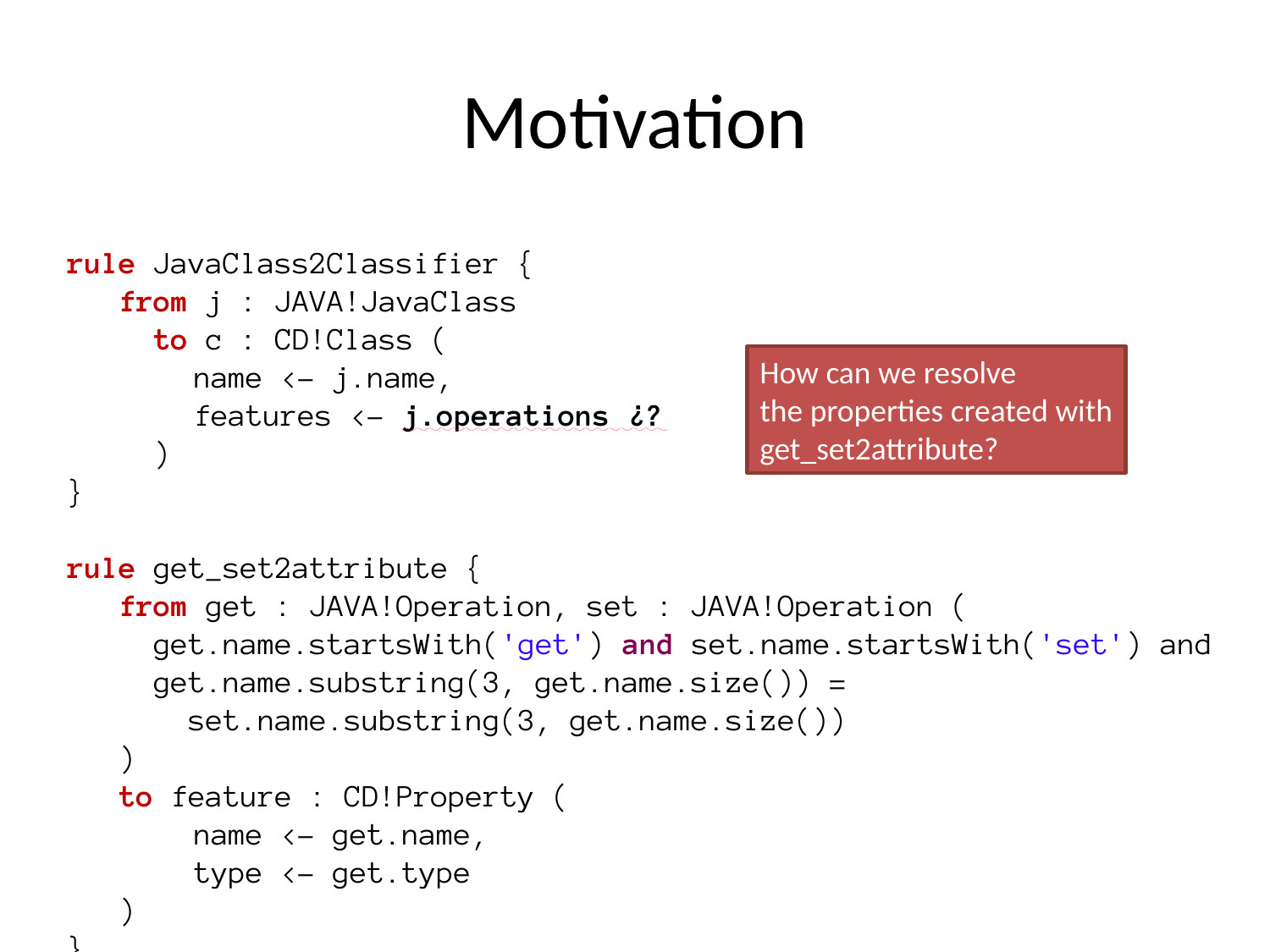

# Motivation
rule JavaClass2Classifier {
   from j : JAVA!JavaClass
     to c : CD!Class (
	name <- j.name,
	features <- j.operations ¿?
     )
}

rule get_set2attribute {
   from get : JAVA!Operation, set : JAVA!Operation (
     get.name.startsWith('get') and set.name.startsWith('set') and
     get.name.substring(3, get.name.size()) =
       set.name.substring(3, get.name.size())
   )
   to feature : CD!Property (
	name <- get.name,
	type <- get.type
   )
}
How can we resolve
the properties created with
get_set2attribute?